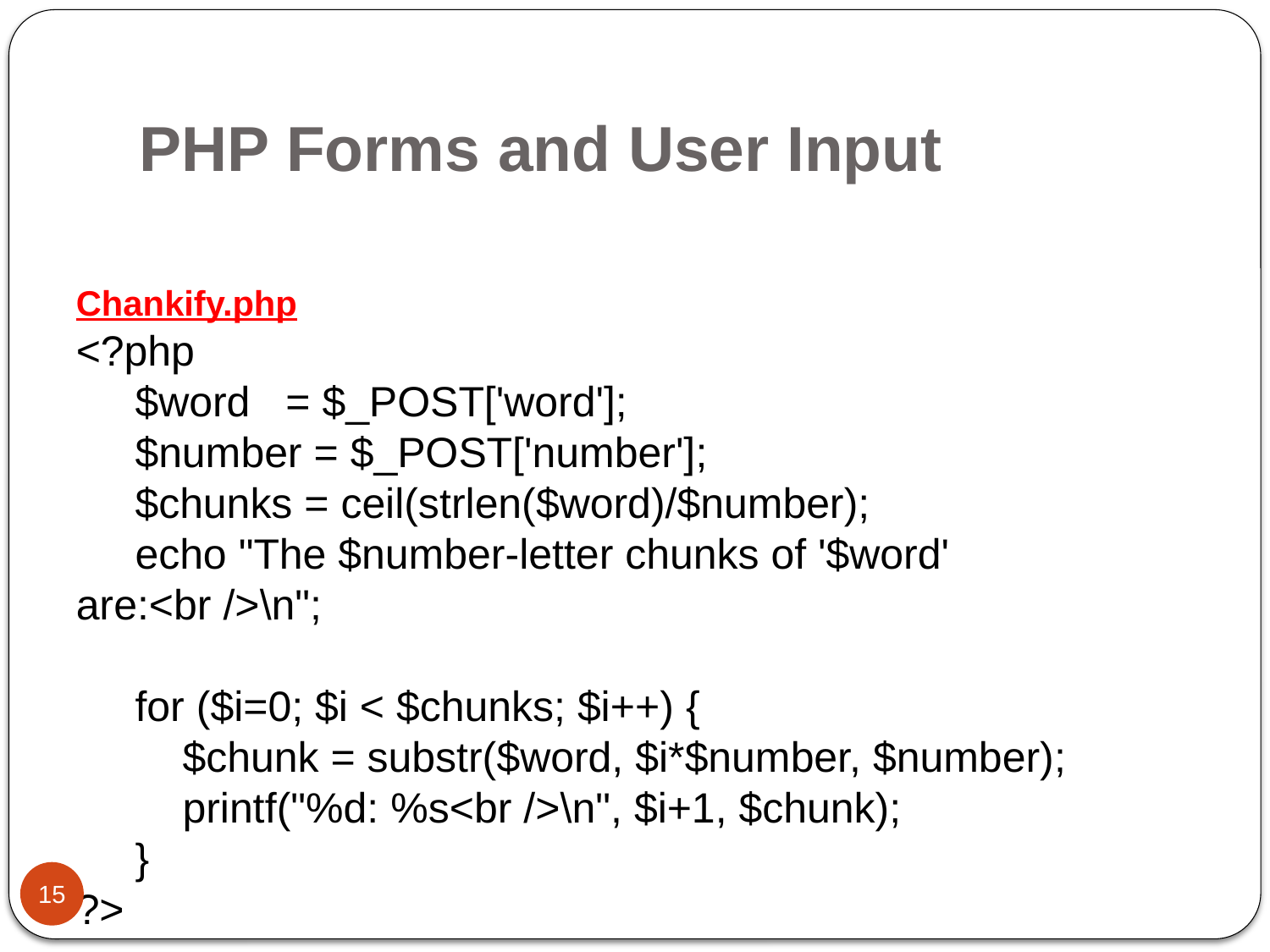

# PHP Forms and User Input
Chankify.php
<?php
     $word   = $_POST['word'];
     $number = $_POST['number'];
     $chunks = ceil(strlen($word)/$number);
     echo "The $number-letter chunks of '$word' are:<br />\n";

     for ($i=0; $i < $chunks; $i++) {
         $chunk = substr($word, $i*$number, $number);
         printf("%d: %s<br />\n", $i+1, $chunk);
     }
?>

15